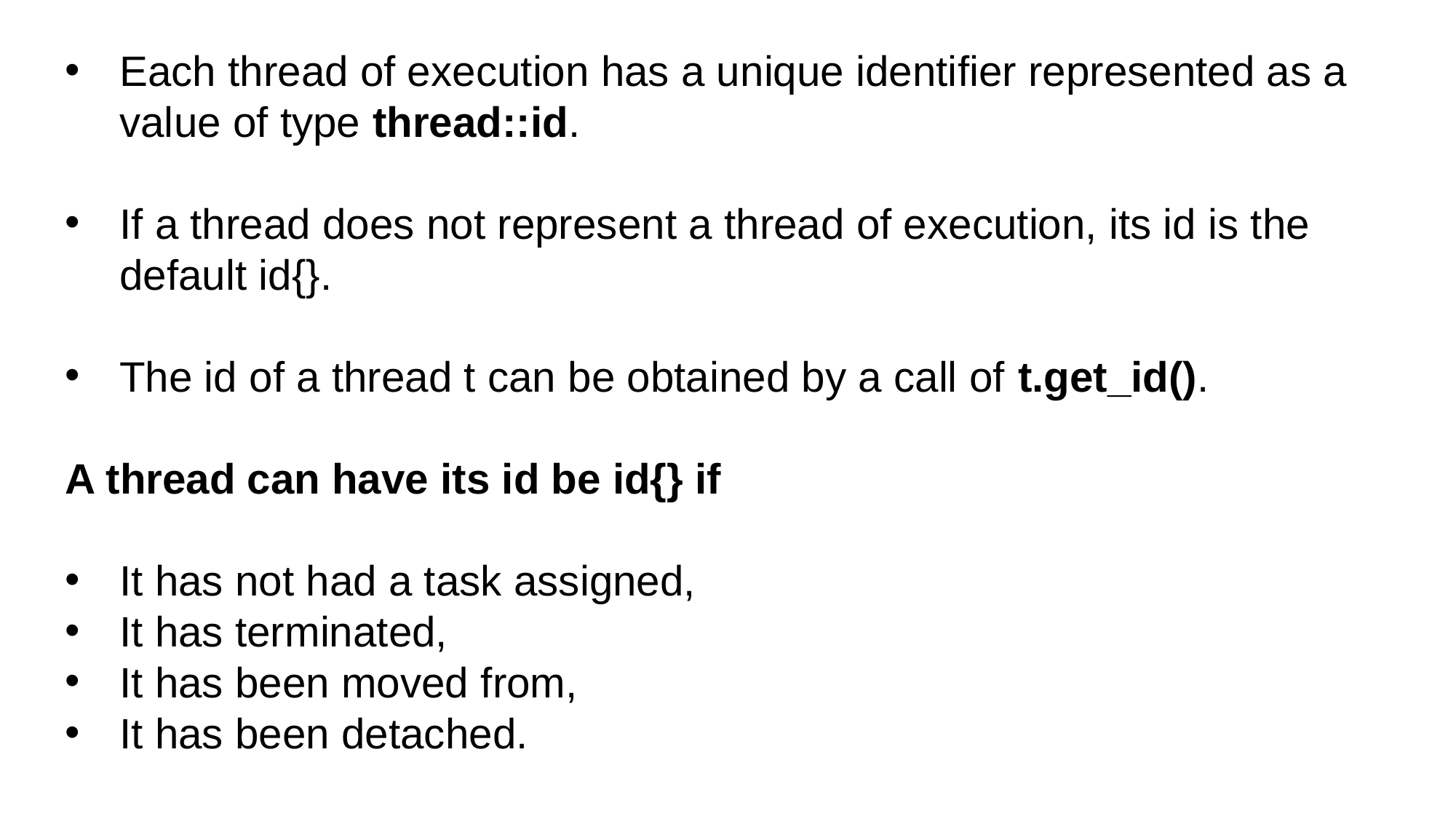

Each thread of execution has a unique identifier represented as a value of type thread::id.

If a thread does not represent a thread of execution, its id is the default id{}.

The id of a thread t can be obtained by a call of t.get_id().

A thread can have its id be id{} if

It has not had a task assigned,
It has terminated,
It has been moved from,
It has been detached.